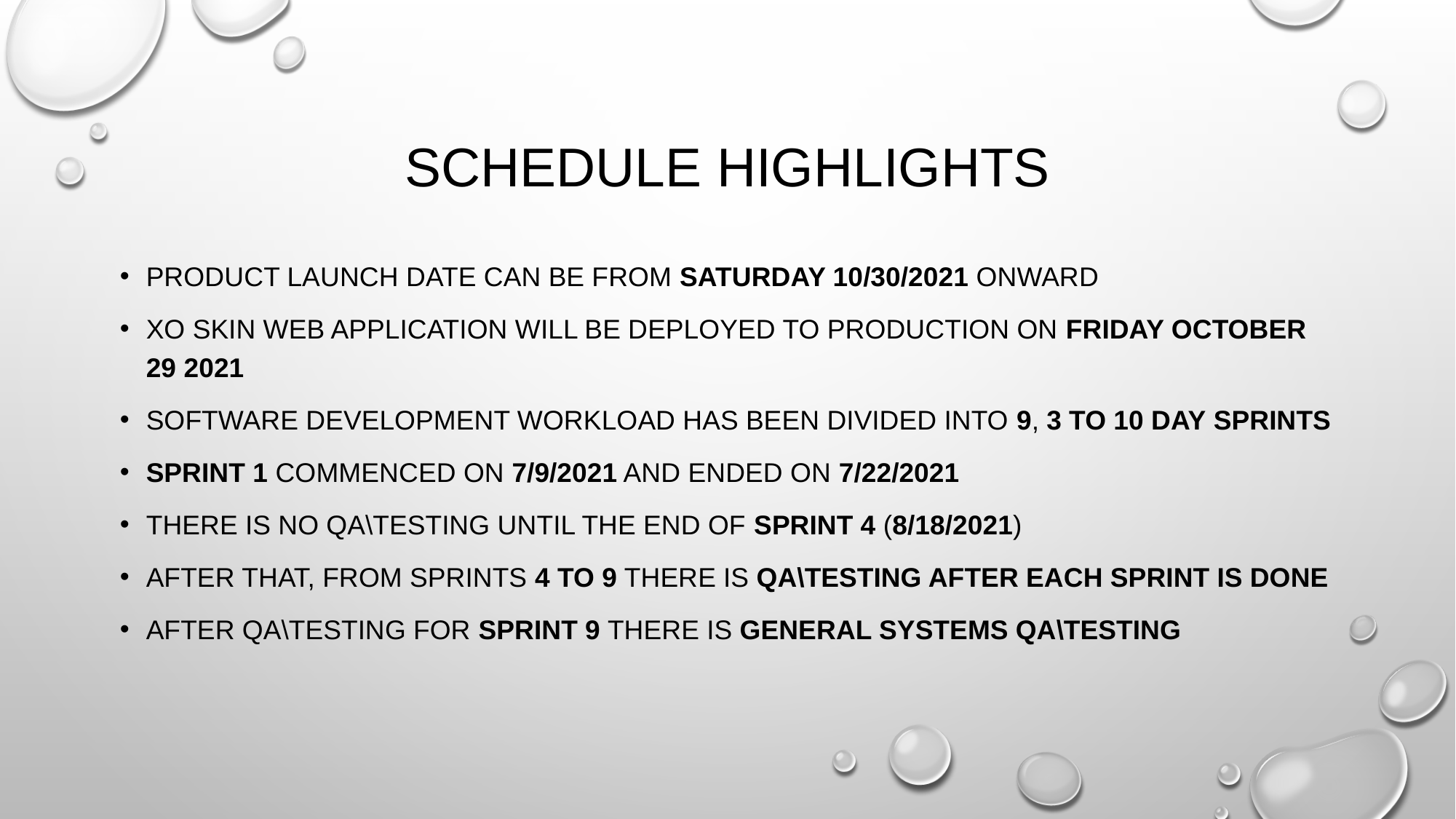

# SCHEDULE highlights
Product launch DATE can be from Saturday 10/30/2021 onward
Xo skin WEB APPLICATION WILL BE DEPLOYED TO PRODUCTION ON FRIDAY OCTOBER 29 2021
SOFTWARE DEVELOPMENT WORKLOAD HAS BEEN DIVIDED INTO 9, 3 TO 10 DAY SPRINTS
SPRINT 1 COMMENCED ON 7/9/2021 AND ENDED ON 7/22/2021
THERE IS NO QA\TESTING UNTIL THE END OF SPRINT 4 (8/18/2021)
AFTER THAT, FROM SPRINTS 4 TO 9 THERE IS QA\TESTING AFTER EACH SPRINT IS DONE
AFTER QA\TESTING FOR SPRINT 9 THERE IS GENERAL SYSTEMS QA\TESTING